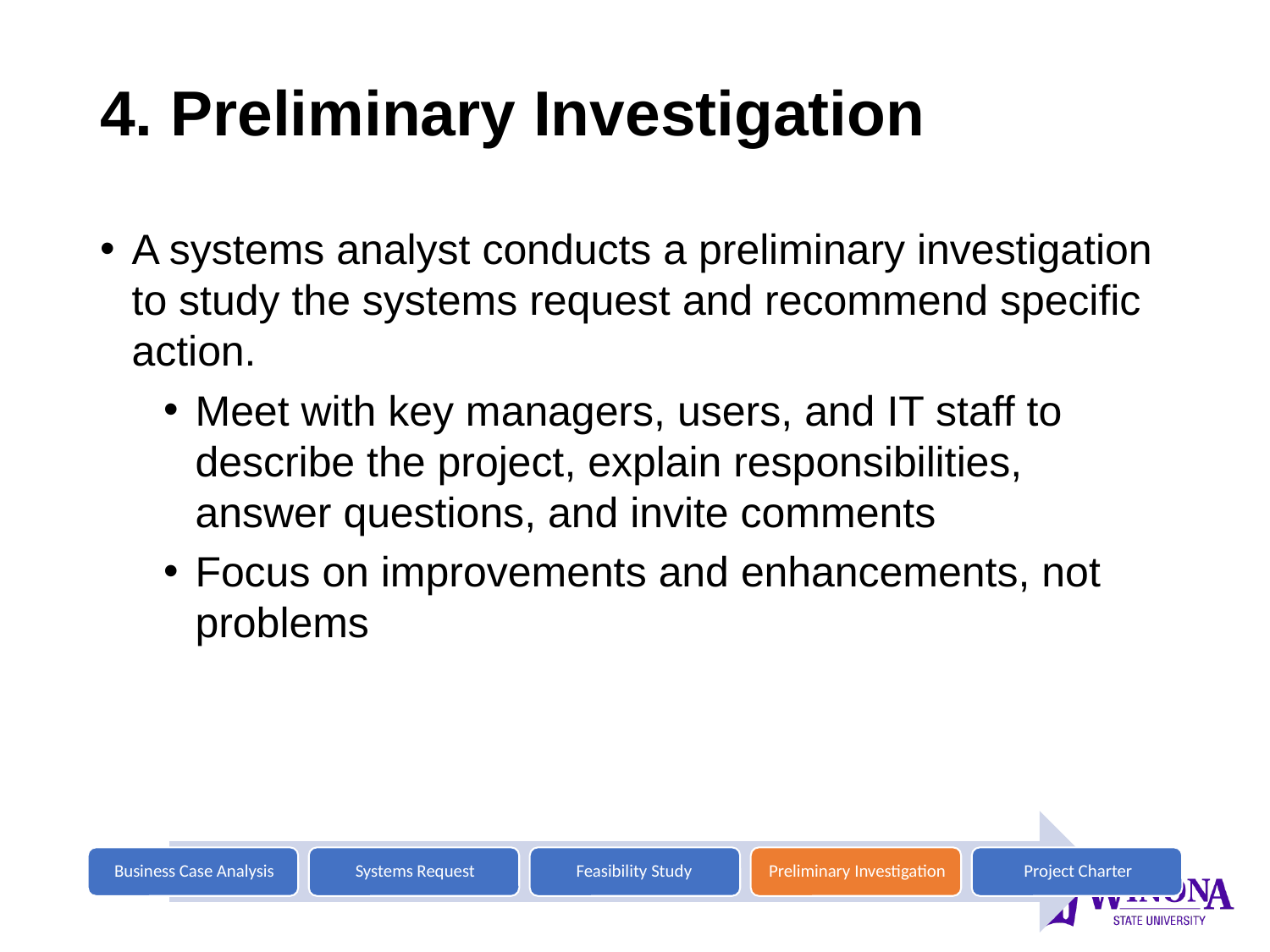

# 4. Preliminary Investigation
A systems analyst conducts a preliminary investigation to study the systems request and recommend specific action.
Meet with key managers, users, and IT staff to describe the project, explain responsibilities, answer questions, and invite comments
Focus on improvements and enhancements, not problems
Business Case Analysis
Systems Request
Feasibility Study
Preliminary Investigation
Project Charter